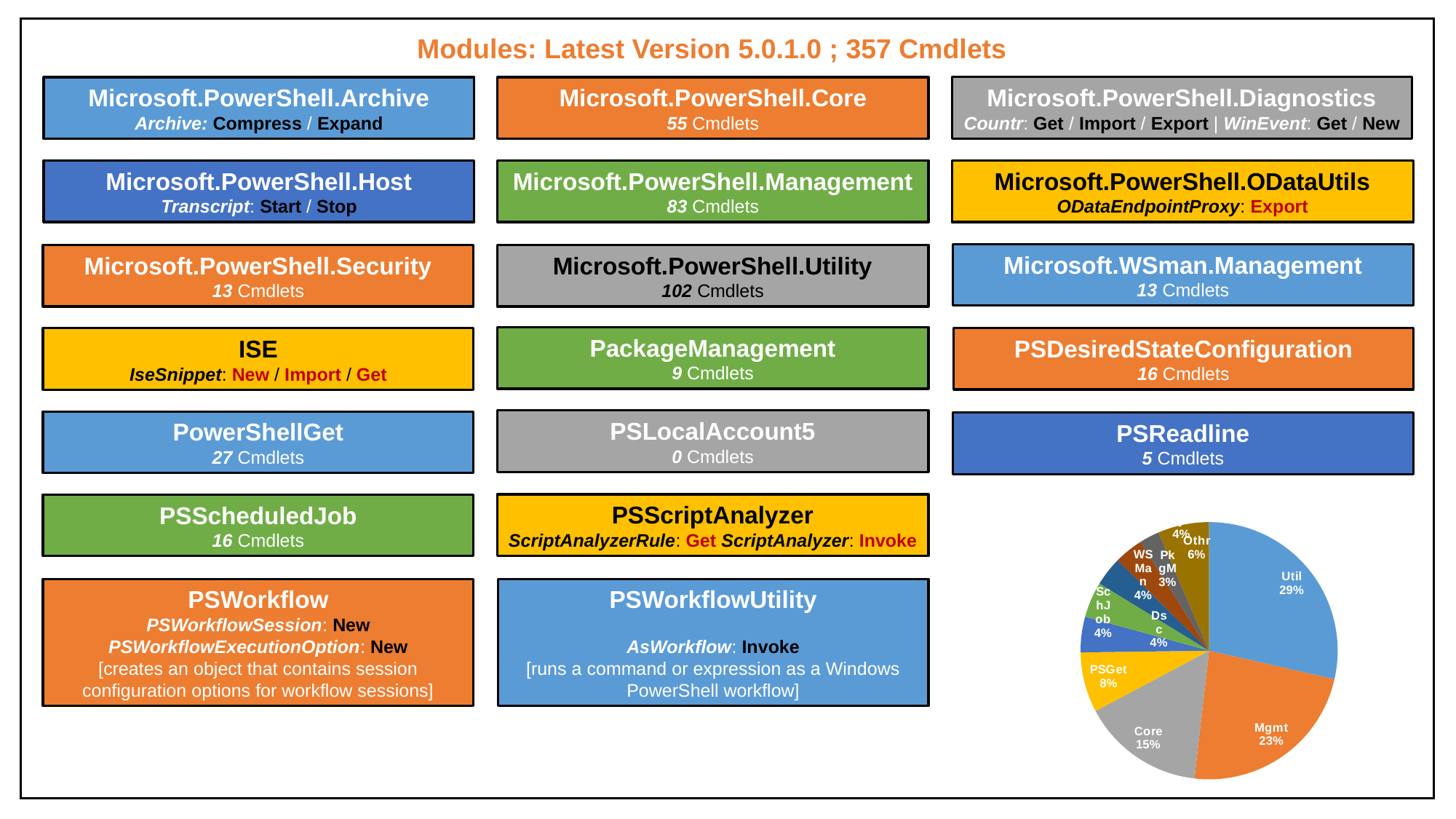

Modules: Latest Version 5.0.1.0 ; 357 Cmdlets
Microsoft.PowerShell.Diagnostics
Countr: Get / Import / Export | WinEvent: Get / New
Microsoft.PowerShell.Archive
Archive: Compress / Expand
Microsoft.PowerShell.Core
55 Cmdlets
Microsoft.PowerShell.Host
Transcript: Start / Stop
Microsoft.PowerShell.Management
83 Cmdlets
Microsoft.PowerShell.ODataUtils
ODataEndpointProxy: Export
Microsoft.WSman.Management
13 Cmdlets
Microsoft.PowerShell.Security
13 Cmdlets
Microsoft.PowerShell.Utility
102 Cmdlets
PackageManagement
9 Cmdlets
PSDesiredStateConfiguration
16 Cmdlets
ISE
IseSnippet: New / Import / Get
PSLocalAccount5
0 Cmdlets
PowerShellGet
27 Cmdlets
PSReadline
5 Cmdlets

### Chart

| Category | Column1 |
|---|---|
| Util | 102.0 |
| Mgmt | 83.0 |
| Core | 55.0 |
| PSGet | 27.0 |
| SchJob | 16.0 |
| Dsc | 16.0 |
| WSMan | 13.0 |
| Secy | 13.0 |
| PkgM | 9.0 |
| Othr | 23.0 |
PSScriptAnalyzer
ScriptAnalyzerRule: Get ScriptAnalyzer: Invoke
PSScheduledJob
16 Cmdlets
PSWorkflow
PSWorkflowSession: New
PSWorkflowExecutionOption: New
[creates an object that contains session configuration options for workflow sessions]
PSWorkflowUtility

AsWorkflow: Invoke
[runs a command or expression as a Windows PowerShell workflow]